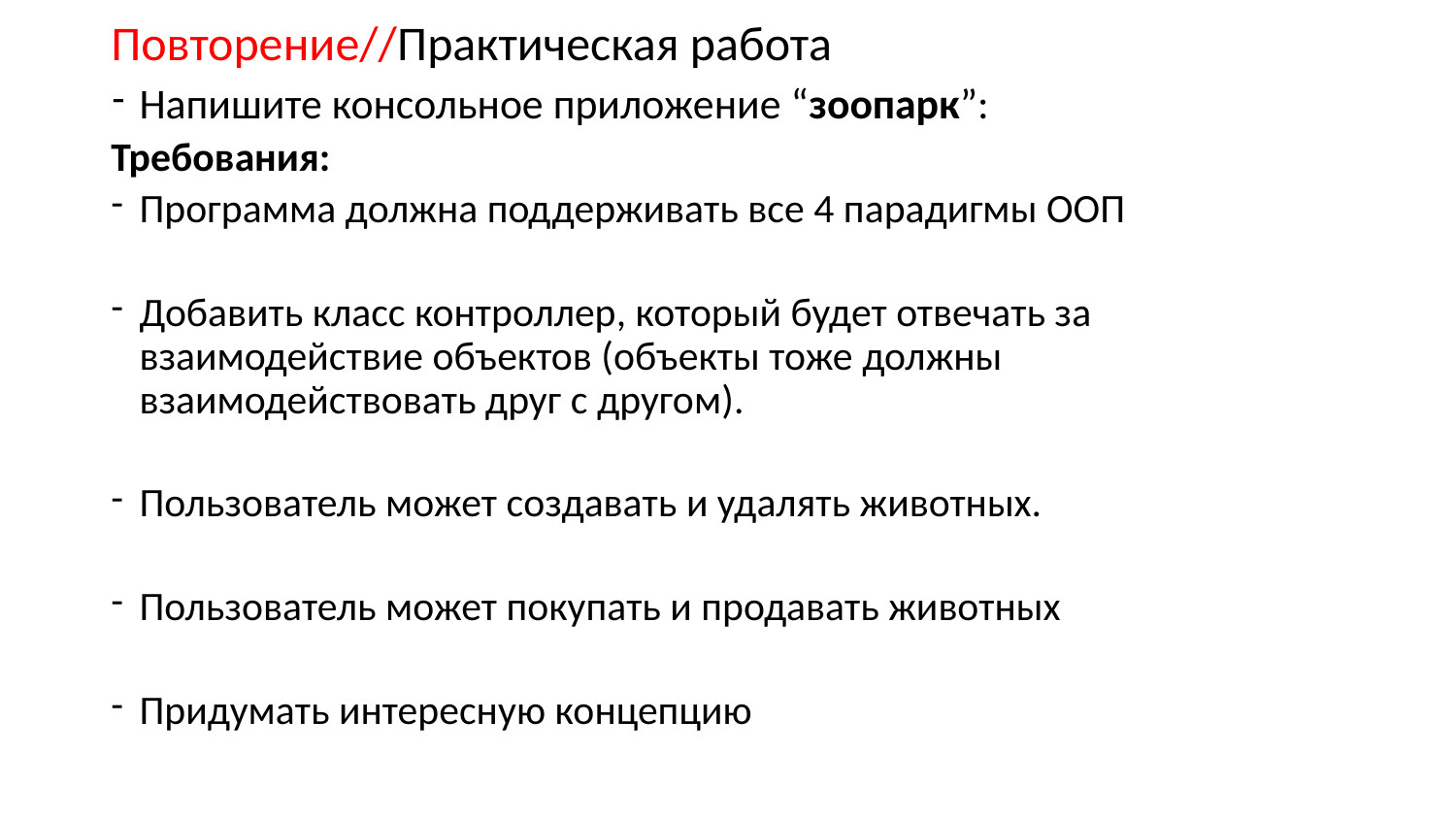

# Повторение//Практическая работа
Напишите консольное приложение “зоопарк”:
Требования:
Программа должна поддерживать все 4 парадигмы ООП

Добавить класс контроллер, который будет отвечать за взаимодействие объектов (объекты тоже должны взаимодействовать друг с другом).

Пользователь может создавать и удалять животных.

Пользователь может покупать и продавать животных

Придумать интересную концепцию